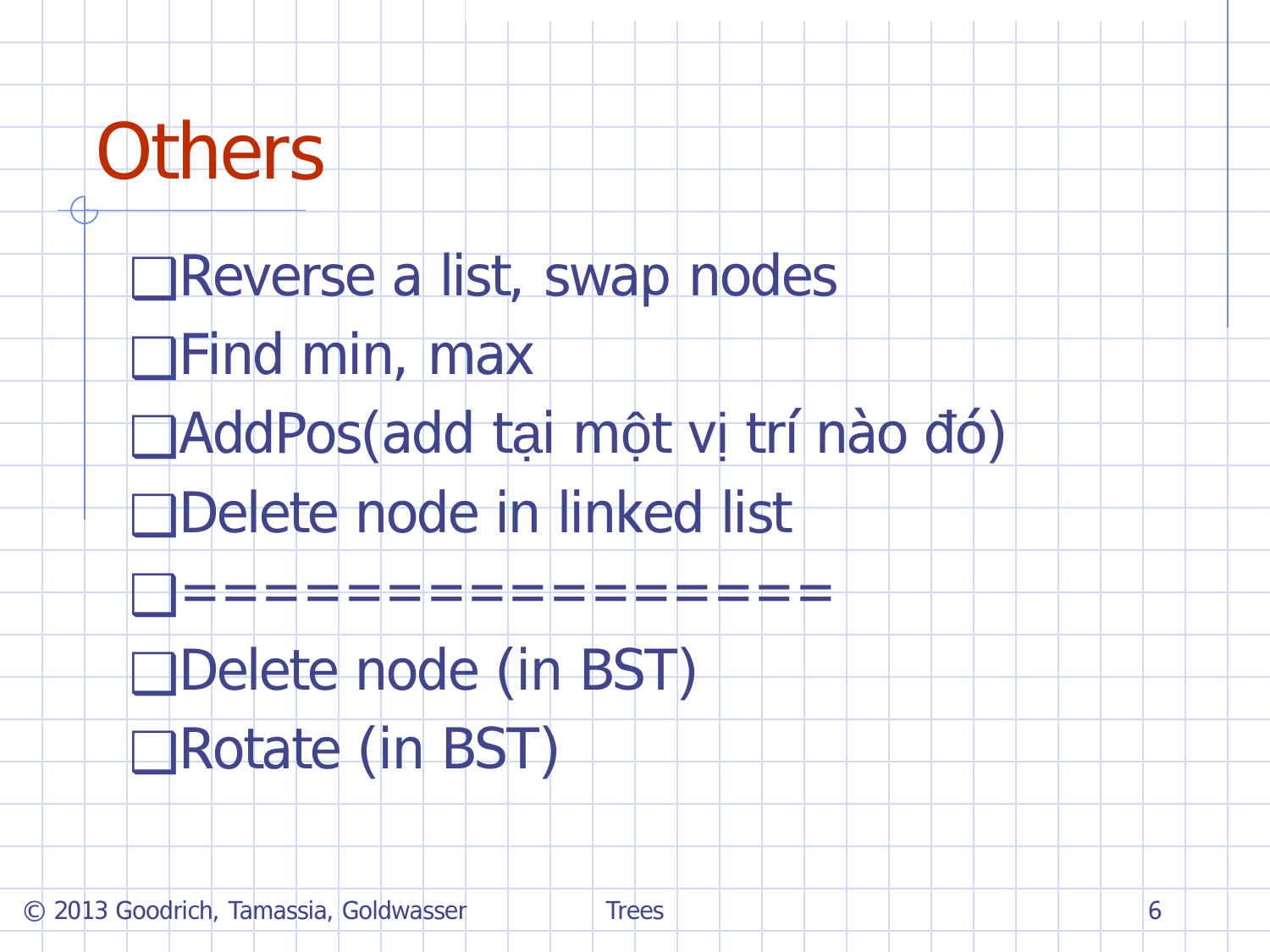

# Others
Reverse a list, swap nodes
Find min, max
AddPos(add tại một vị trí nào đó)
Delete node in linked list
================
Delete node (in BST)
Rotate (in BST)
© 2013 Goodrich, Tamassia, Goldwasser
Trees
6